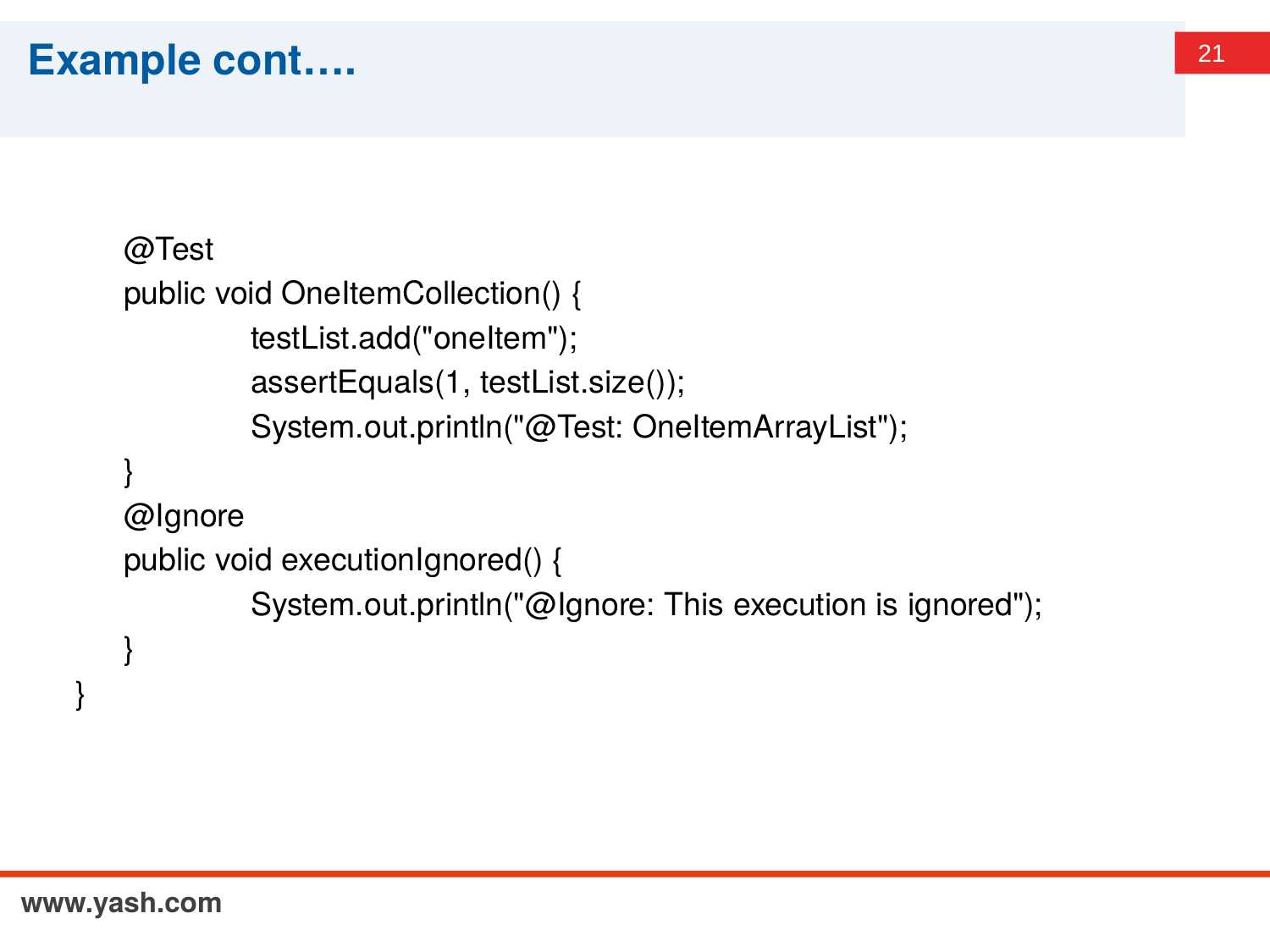

# Example cont….
	@Test
	public void OneItemCollection() {
		testList.add("oneItem");
		assertEquals(1, testList.size());
		System.out.println("@Test: OneItemArrayList");
	}
	@Ignore
	public void executionIgnored() {
		System.out.println("@Ignore: This execution is ignored");
	}
}